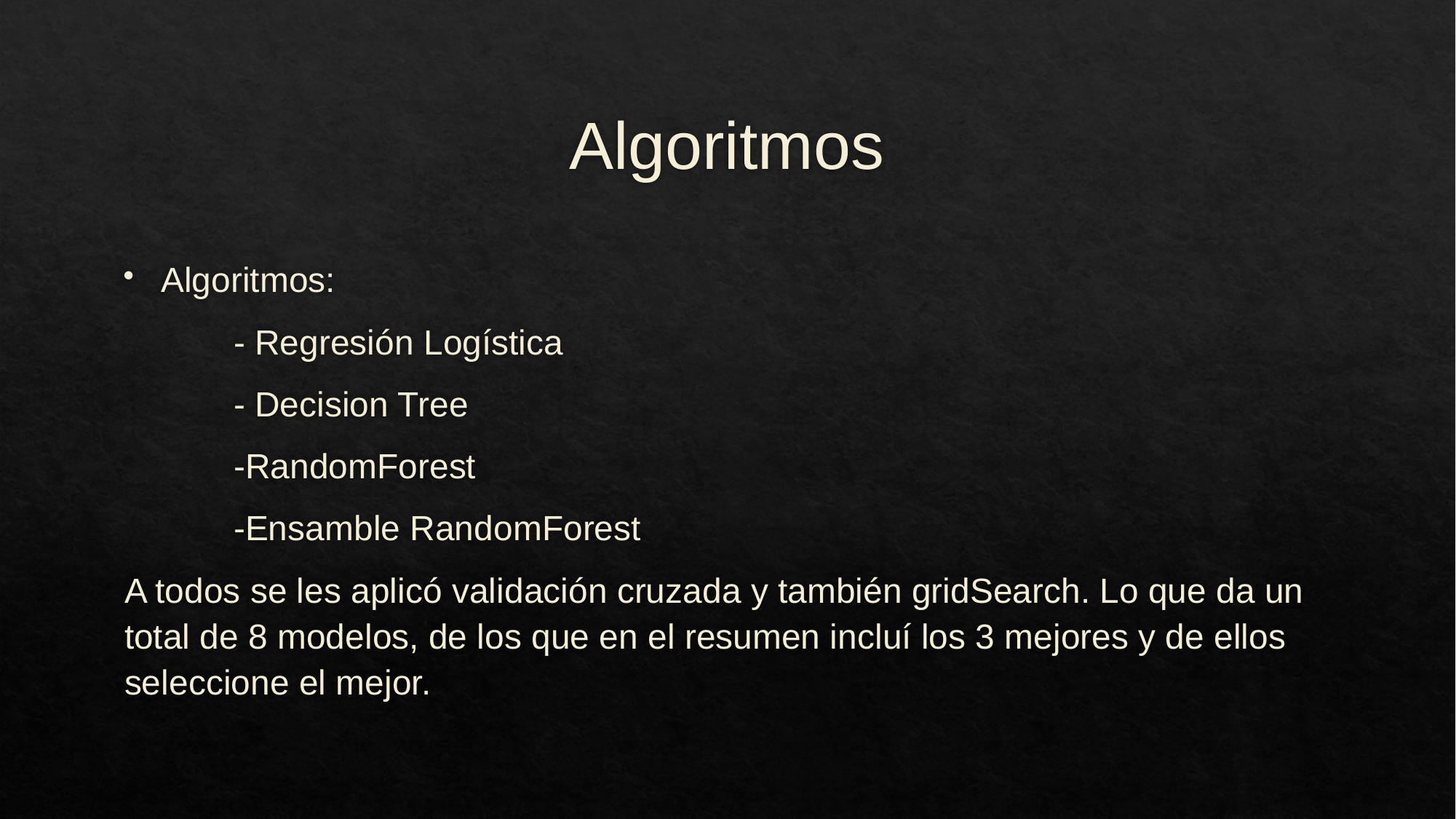

# Algoritmos
Algoritmos:
	- Regresión Logística
	- Decision Tree
	-RandomForest
	-Ensamble RandomForest
A todos se les aplicó validación cruzada y también gridSearch. Lo que da un total de 8 modelos, de los que en el resumen incluí los 3 mejores y de ellos seleccione el mejor.